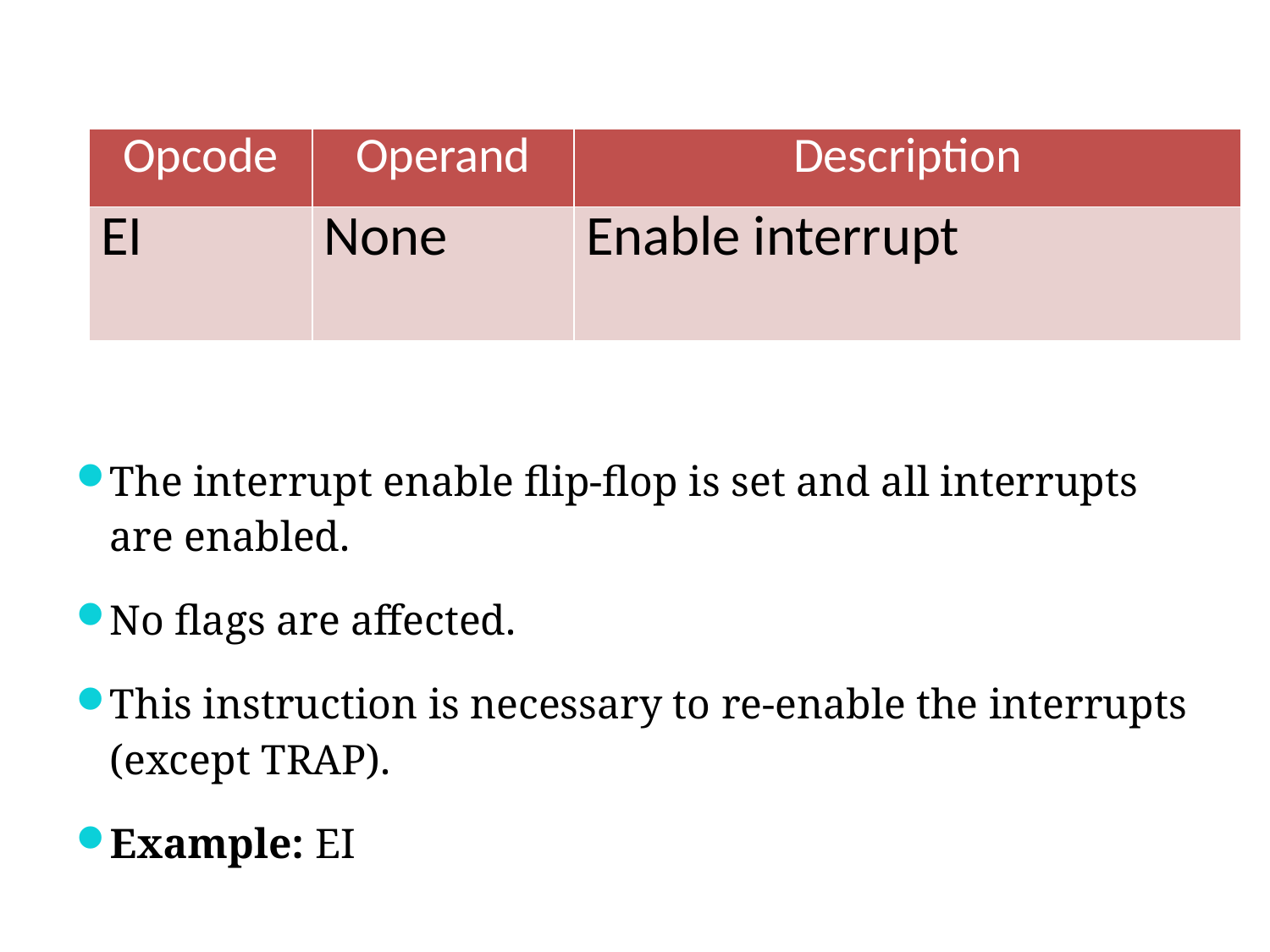

| Opcode | Operand | Description |
| --- | --- | --- |
| EI | None | Enable interrupt |
The interrupt enable flip-flop is set and all interrupts are enabled.
No flags are affected.
This instruction is necessary to re-enable the interrupts (except TRAP).
Example: EI